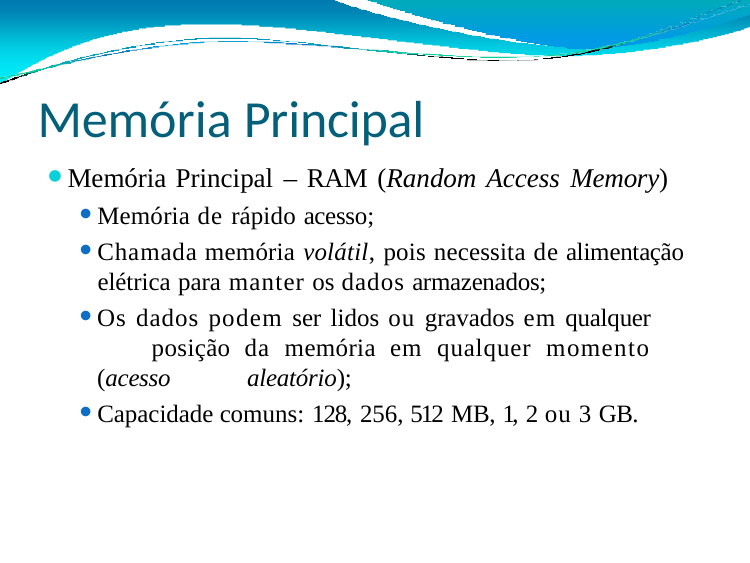

# Memória Principal
Memória Principal – RAM (Random Access Memory)
Memória de rápido acesso;
Chamada memória volátil, pois necessita de alimentação
elétrica para manter os dados armazenados;
Os dados podem ser lidos ou gravados em qualquer 	posição da memória em qualquer momento (acesso 	aleatório);
Capacidade comuns: 128, 256, 512 MB, 1, 2 ou 3 GB.